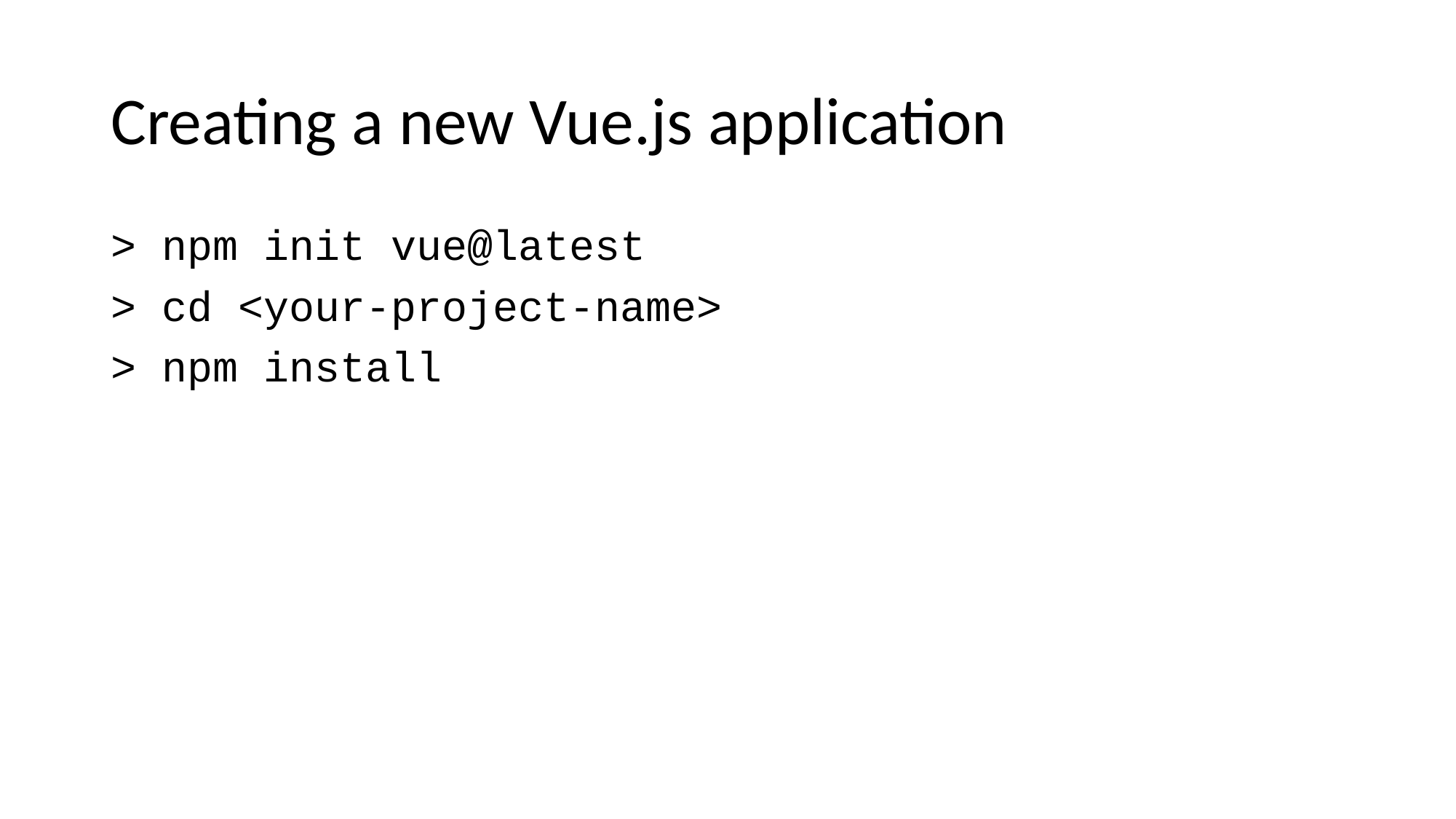

# Creating a new Vue.js application
> npm init vue@latest
> cd <your-project-name>
> npm install